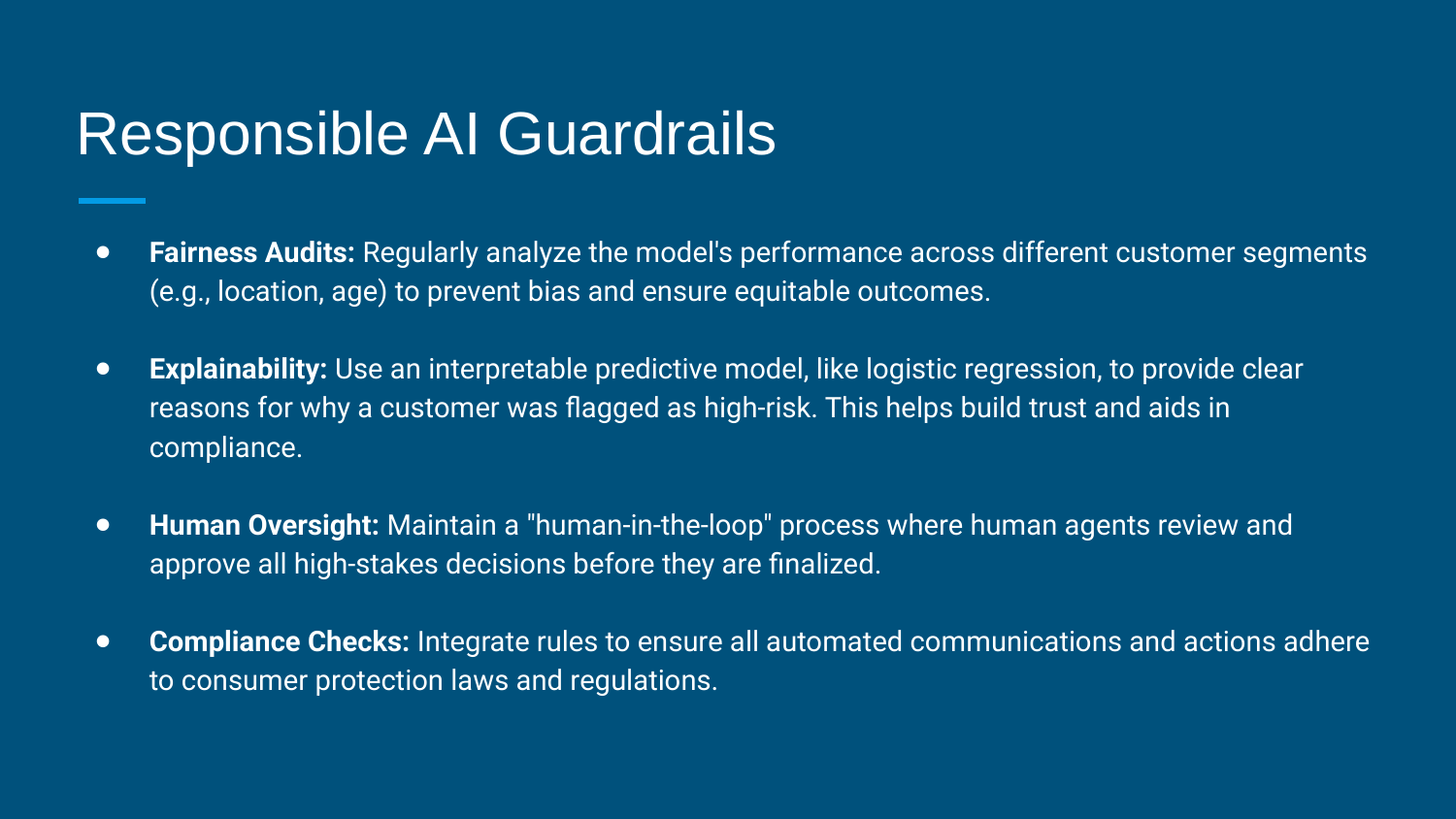

# Responsible AI Guardrails
Fairness Audits: Regularly analyze the model's performance across different customer segments (e.g., location, age) to prevent bias and ensure equitable outcomes.

Explainability: Use an interpretable predictive model, like logistic regression, to provide clear reasons for why a customer was flagged as high-risk. This helps build trust and aids in compliance.

Human Oversight: Maintain a "human-in-the-loop" process where human agents review and approve all high-stakes decisions before they are finalized.

Compliance Checks: Integrate rules to ensure all automated communications and actions adhere to consumer protection laws and regulations.